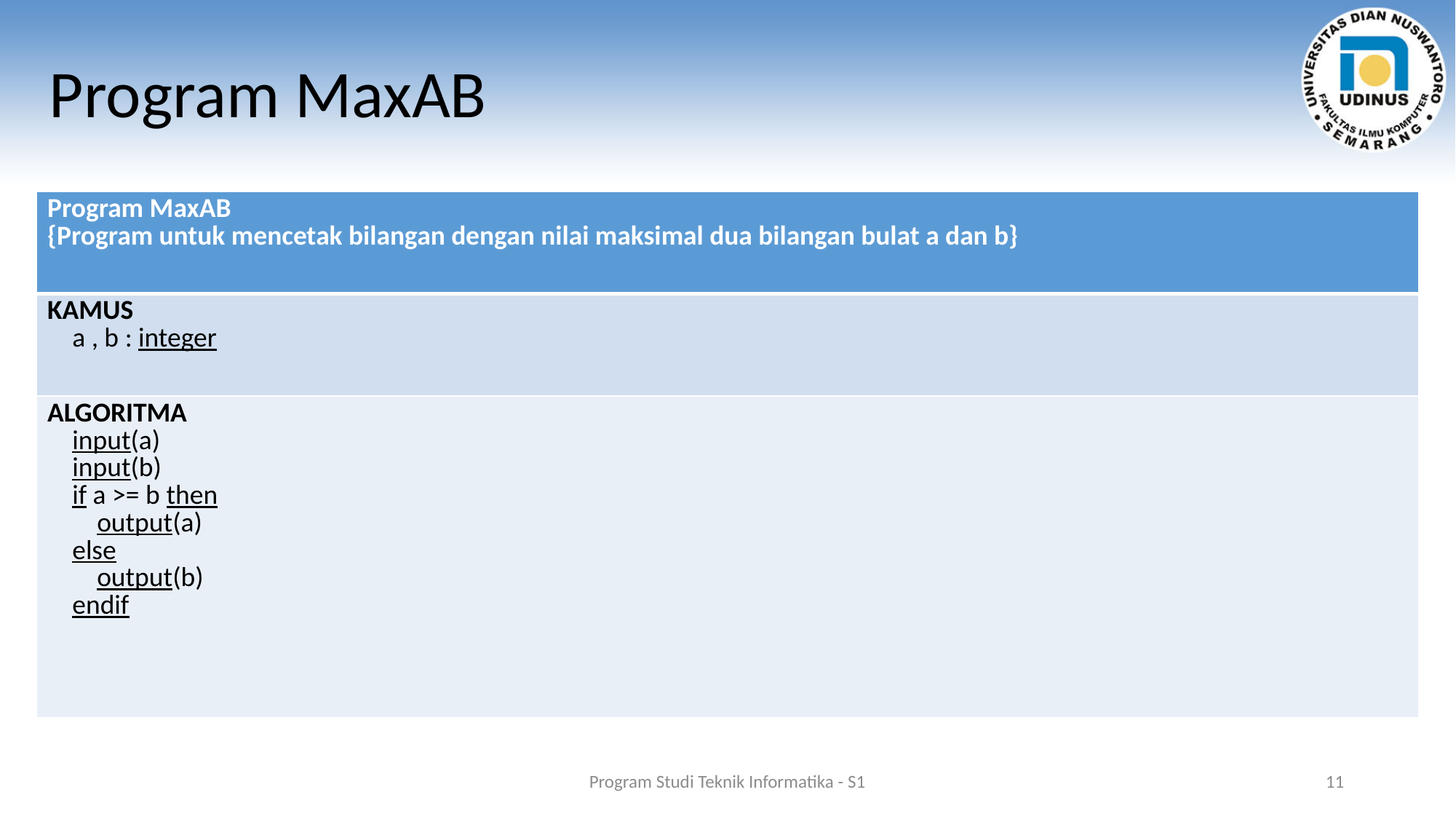

# Program MaxAB
| Program MaxAB {Program untuk mencetak bilangan dengan nilai maksimal dua bilangan bulat a dan b} |
| --- |
| KAMUS a , b : integer |
| ALGORITMA input(a) input(b) if a >= b then output(a) else output(b) endif |
Program Studi Teknik Informatika - S1
11